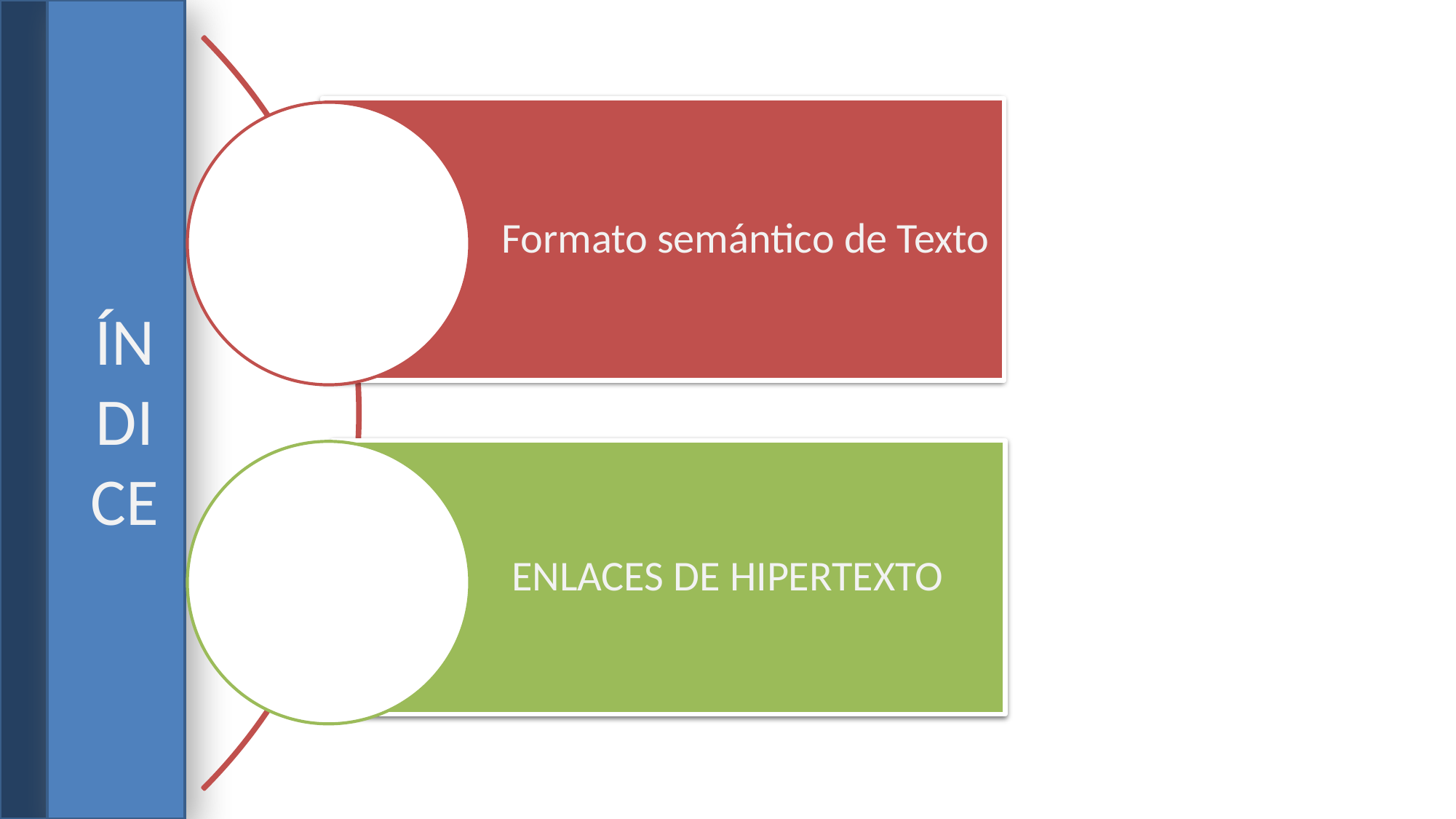

Formato semántico de Texto
ENLACES DE HIPERTEXTO
# ÍNDICE